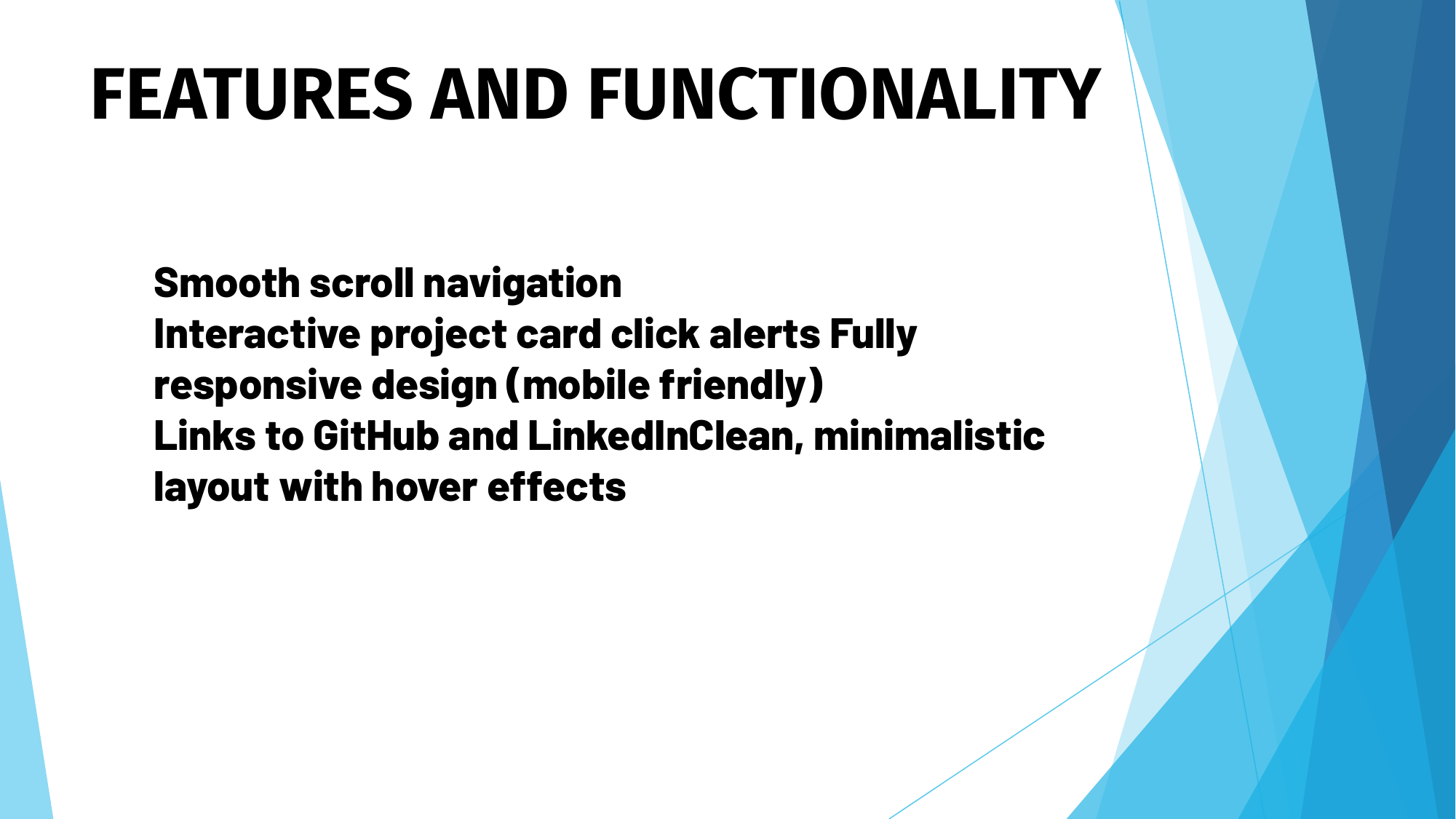

# FEATURES AND FUNCTIONALITY
Smooth scroll navigation
Interactive project card click alerts Fully responsive design (mobile friendly)
Links to GitHub and LinkedInClean, minimalistic layout with hover effects